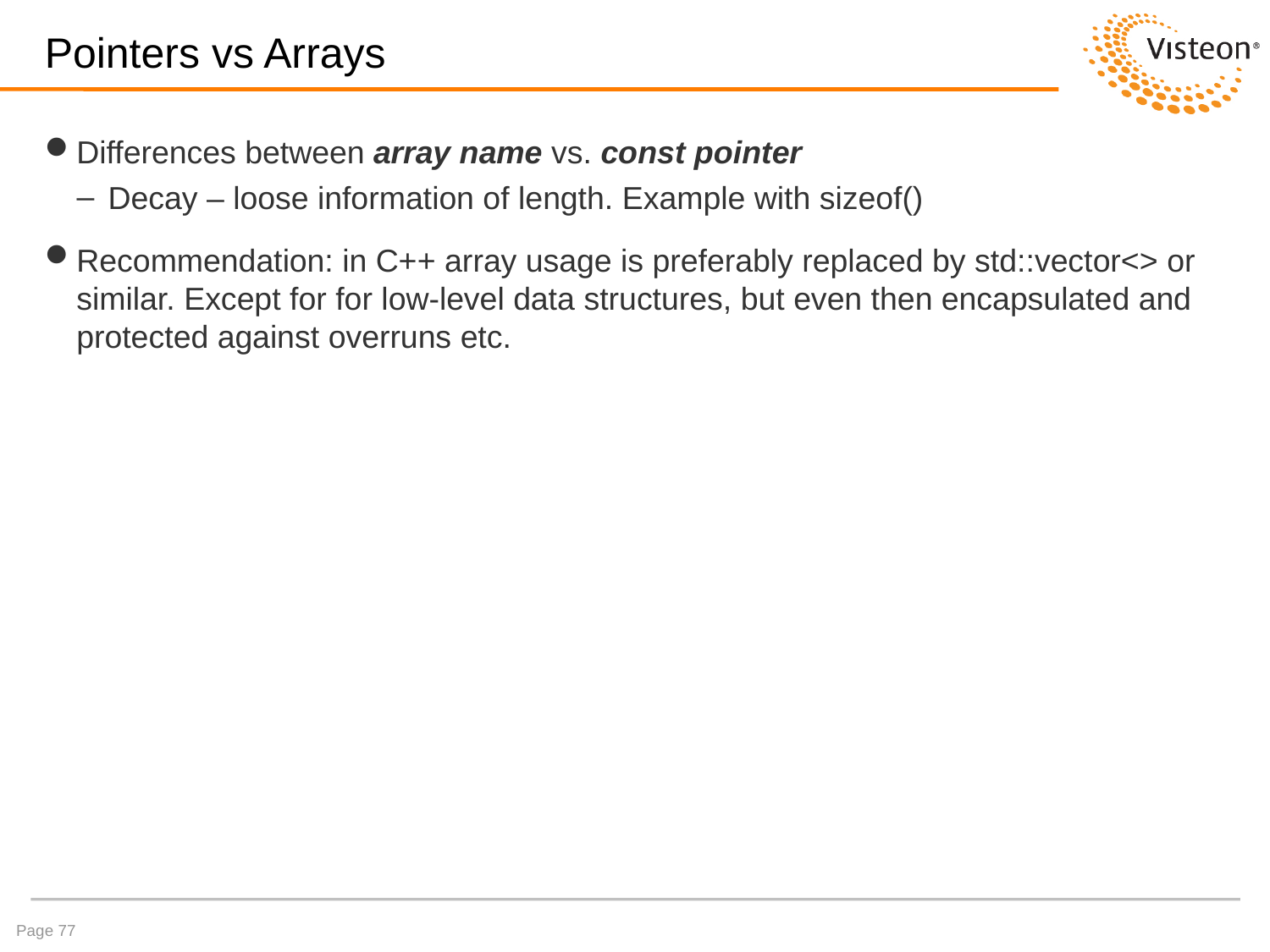

# Pointers vs Arrays
Differences between array name vs. const pointer
Decay – loose information of length. Example with sizeof()
Recommendation: in C++ array usage is preferably replaced by std::vector<> or similar. Except for for low-level data structures, but even then encapsulated and protected against overruns etc.

Page 77